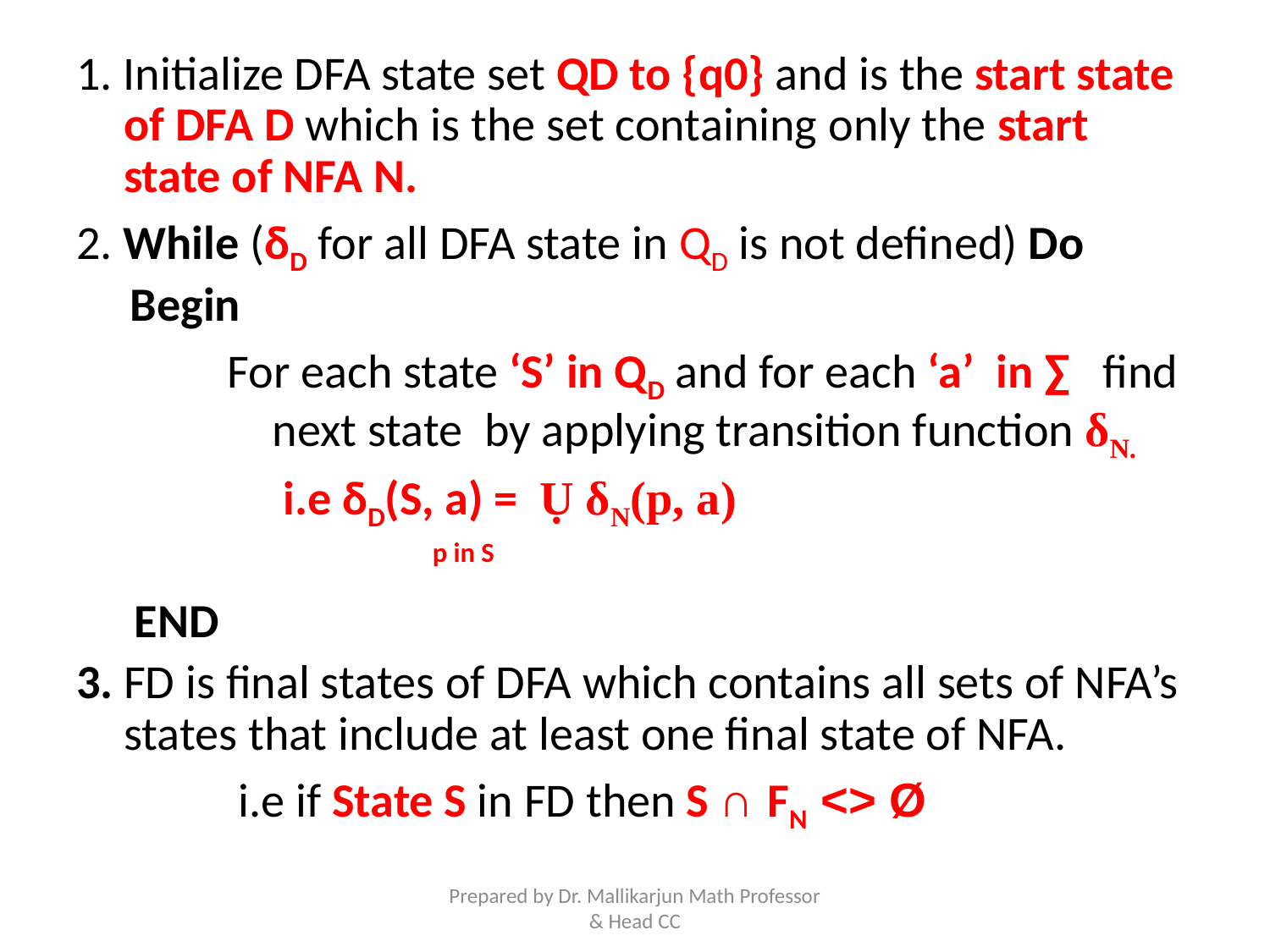

1. Initialize DFA state set QD to {q0} and is the start state of DFA D which is the set containing only the start state of NFA N.
2. While (δD for all DFA state in QD is not defined) Do
     Begin
              For each state ‘S’ in QD and for each ‘a’  in ∑   find 	  next state  by applying transition function δN.
        	   i.e δD(S, a) =  Ụ δN(p, a)
                                 p in S
        END
3. FD is final states of DFA which contains all sets of NFA’s states that include at least one final state of NFA.
               i.e if State S in FD then S ∩ FN <> Ø

Prepared by Dr. Mallikarjun Math Professor & Head CC